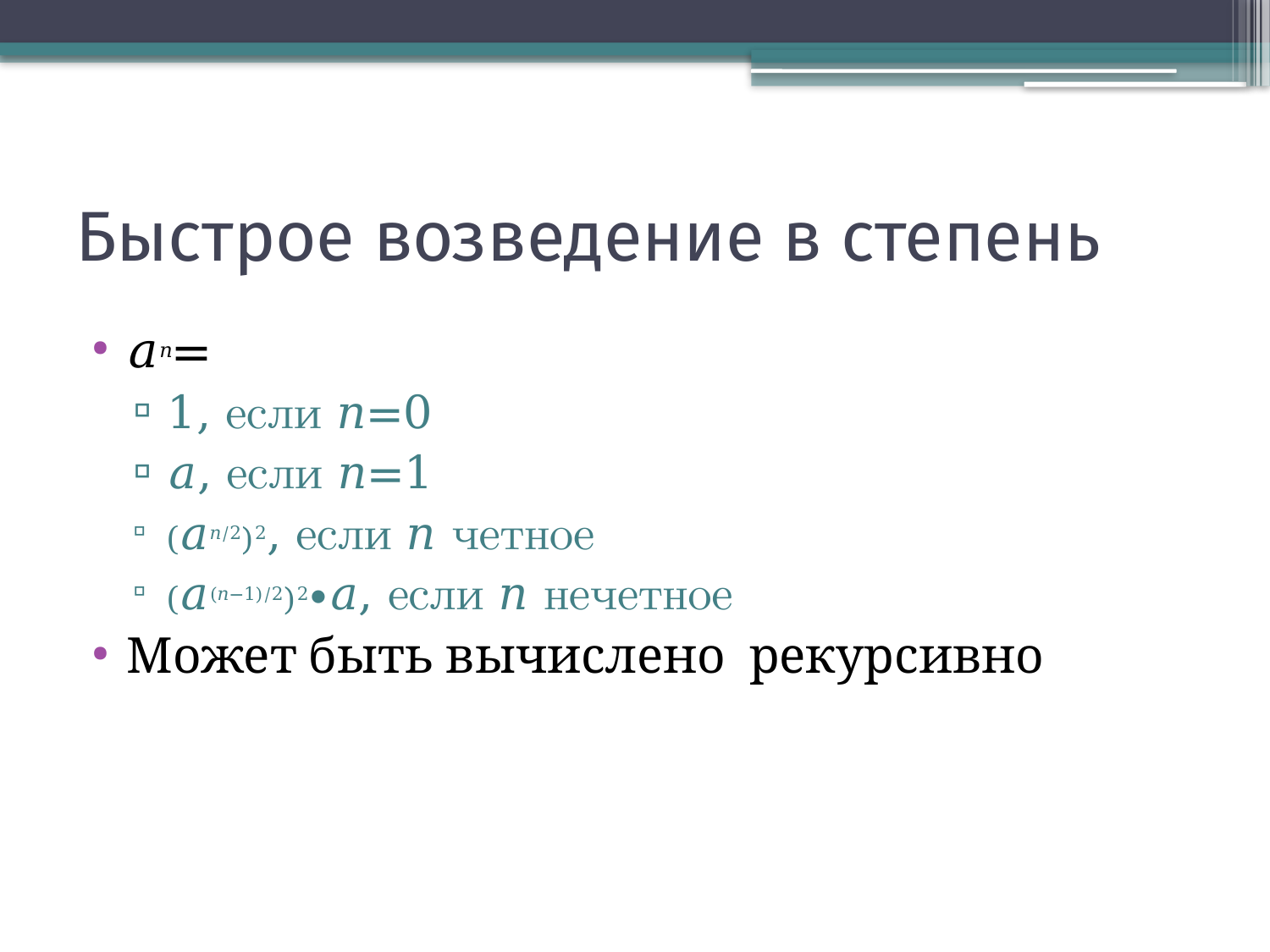

# Быстрое возведение в степень
𝑎𝑛=
1, если 𝑛=0
𝑎, если 𝑛=1
(𝑎𝑛/2)2, если 𝑛 четное
(𝑎(𝑛−1)/2)2∙𝑎, если 𝑛 нечетное
Может быть вычислено  рекурсивно